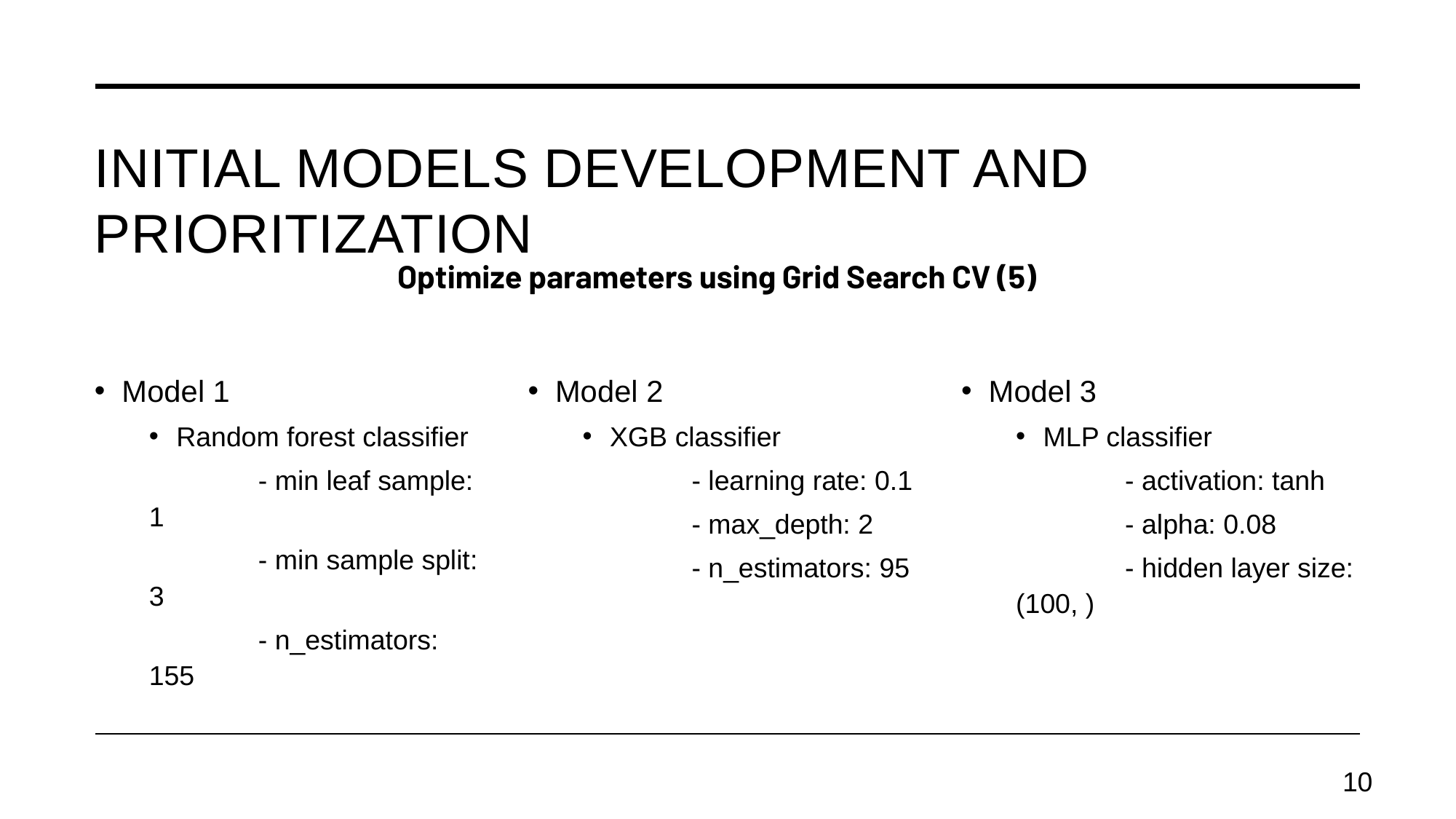

# Initial Models development and prioritization
Optimize parameters using Grid Search CV (5)
Model 1
Random forest classifier
	- min leaf sample: 1
	- min sample split: 3
	- n_estimators: 155
Model 2
XGB classifier
	- learning rate: 0.1
	- max_depth: 2
	- n_estimators: 95
Model 3
MLP classifier
	- activation: tanh
	- alpha: 0.08
	- hidden layer size: (100, )
10